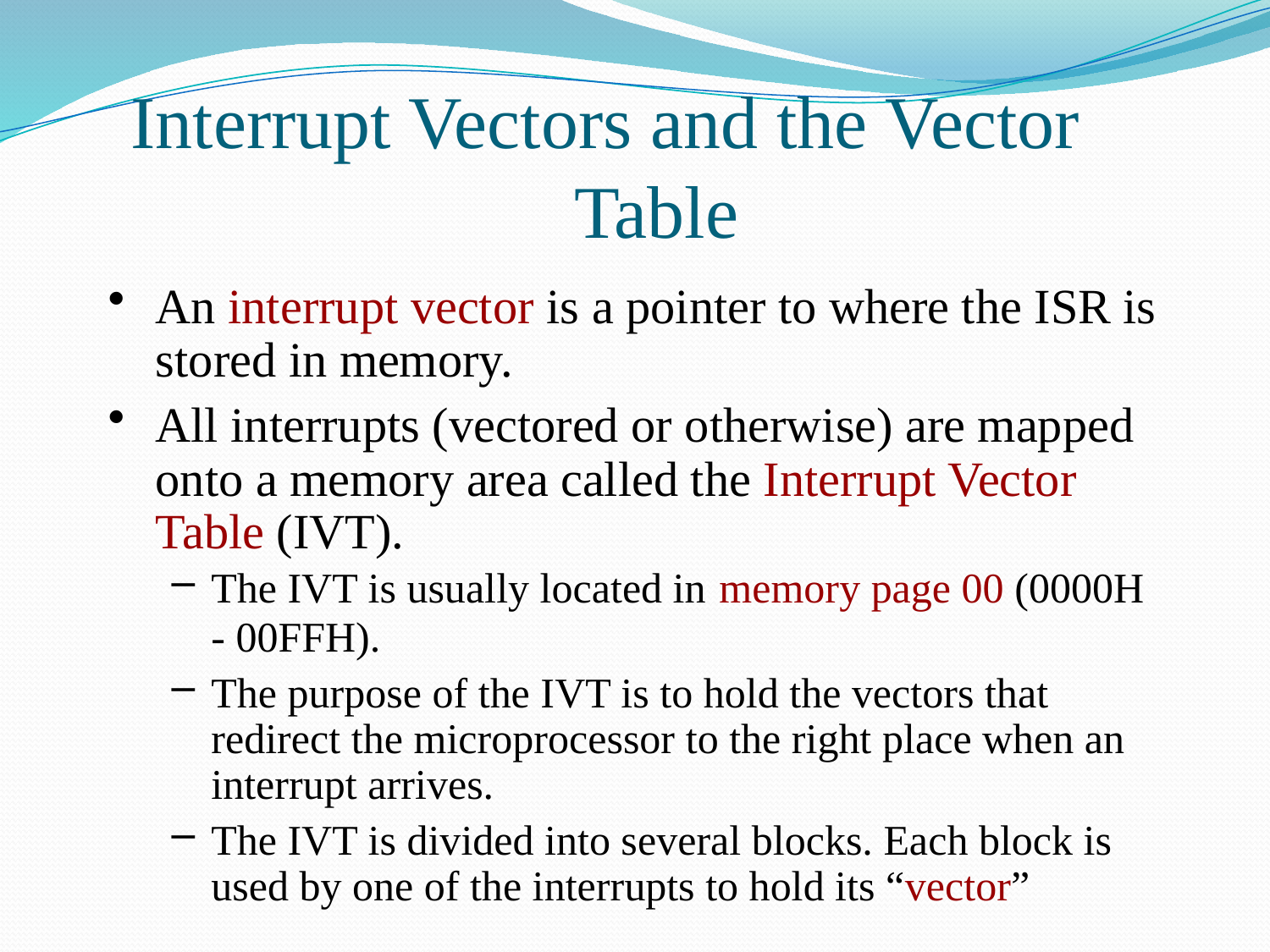

# Interrupt Vectors and the Vector Table
An interrupt vector is a pointer to where the ISR is stored in memory.
All interrupts (vectored or otherwise) are mapped onto a memory area called the Interrupt Vector Table (IVT).
The IVT is usually located in	memory page 00 (0000H - 00FFH).
The purpose of the IVT is to hold the vectors that redirect the microprocessor to the right place when an interrupt arrives.
The IVT is divided into several blocks. Each block is used by one of the interrupts to hold its “vector”